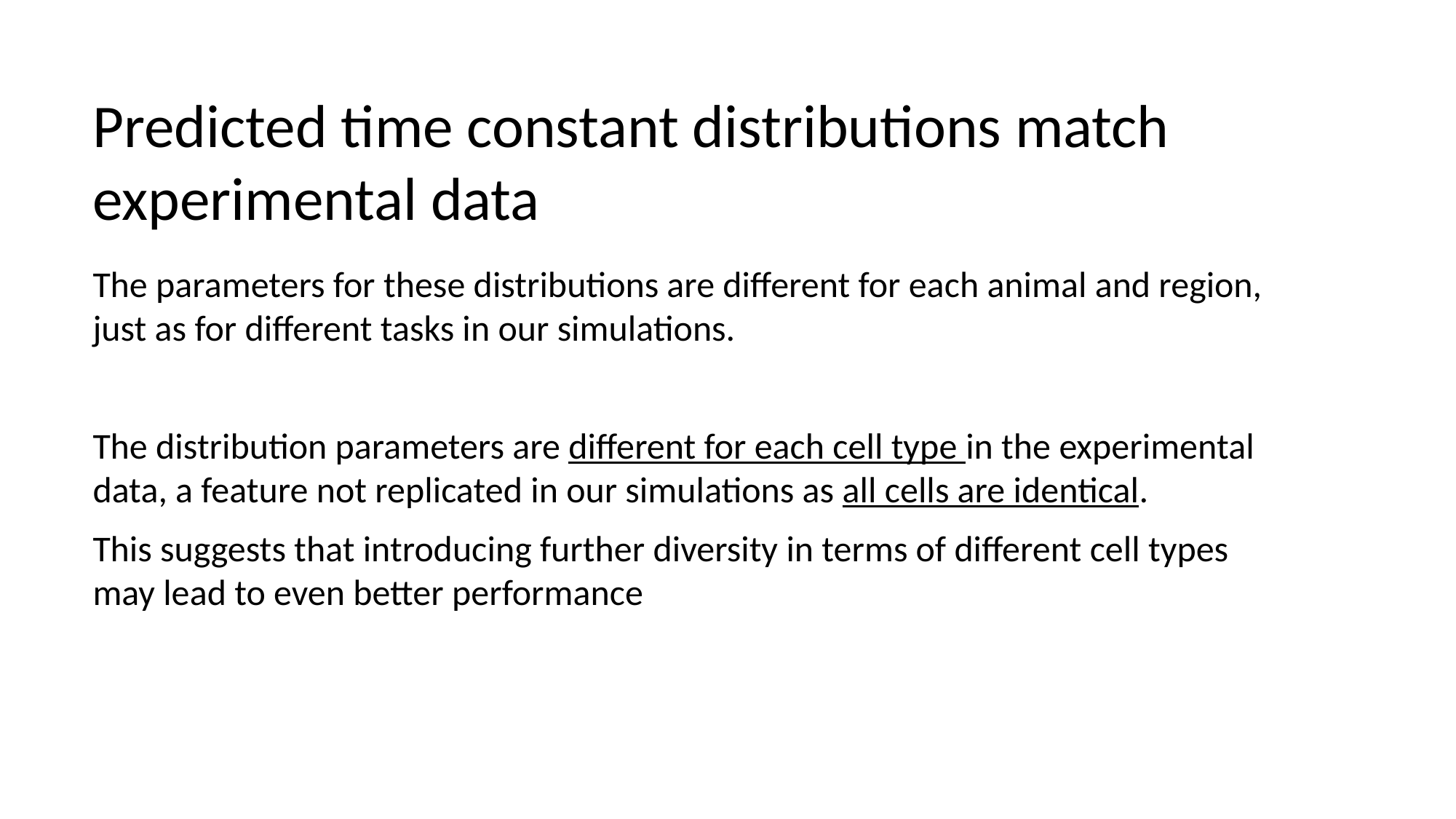

# Predicted time constant distributions match experimental data
The parameters for these distributions are different for each animal and region, just as for different tasks in our simulations.

The distribution parameters are different for each cell type in the experimental data, a feature not replicated in our simulations as all cells are identical.
This suggests that introducing further diversity in terms of different cell types may lead to even better performance